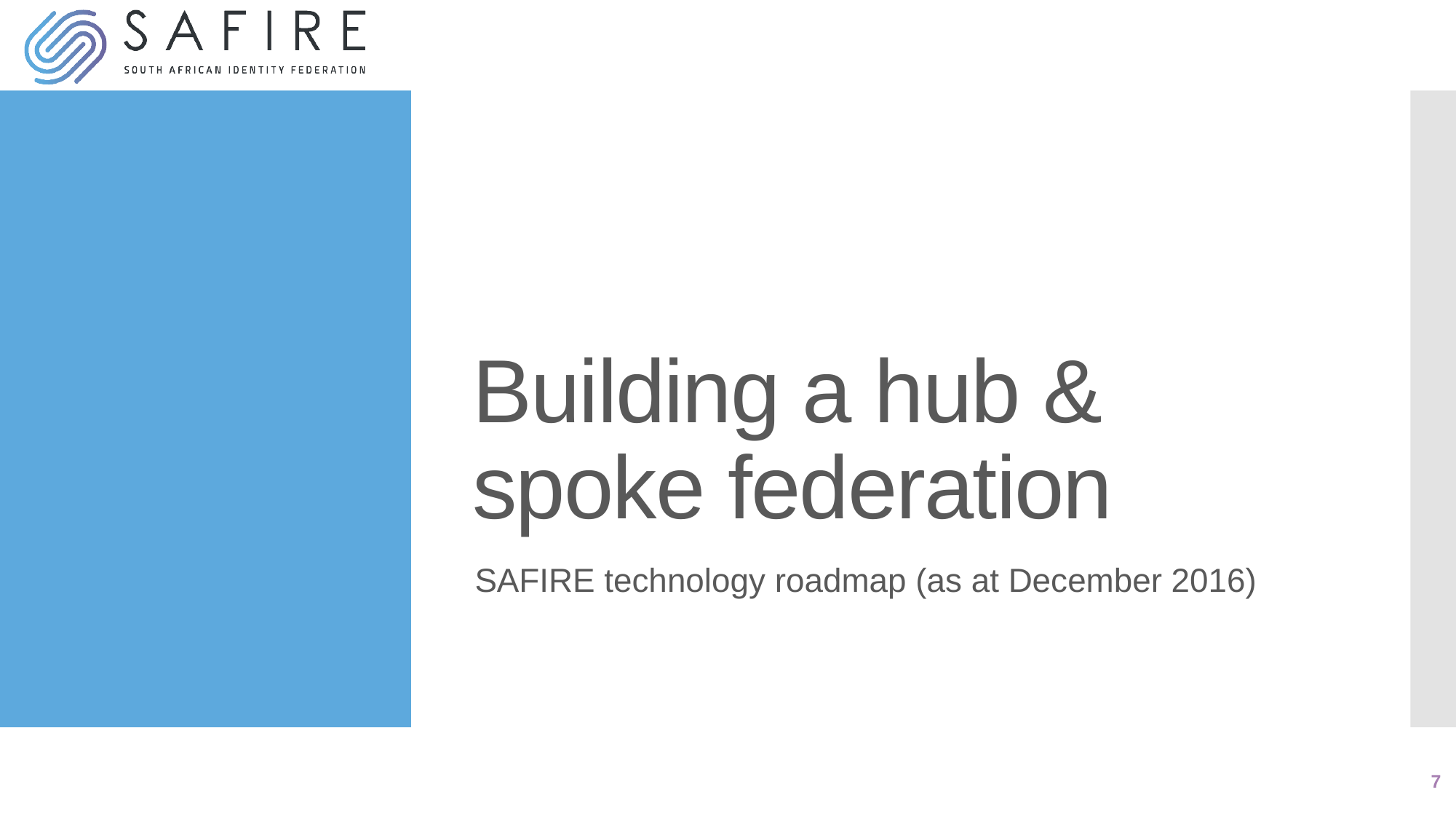

# Building a hub & spoke federation
SAFIRE technology roadmap (as at December 2016)
7